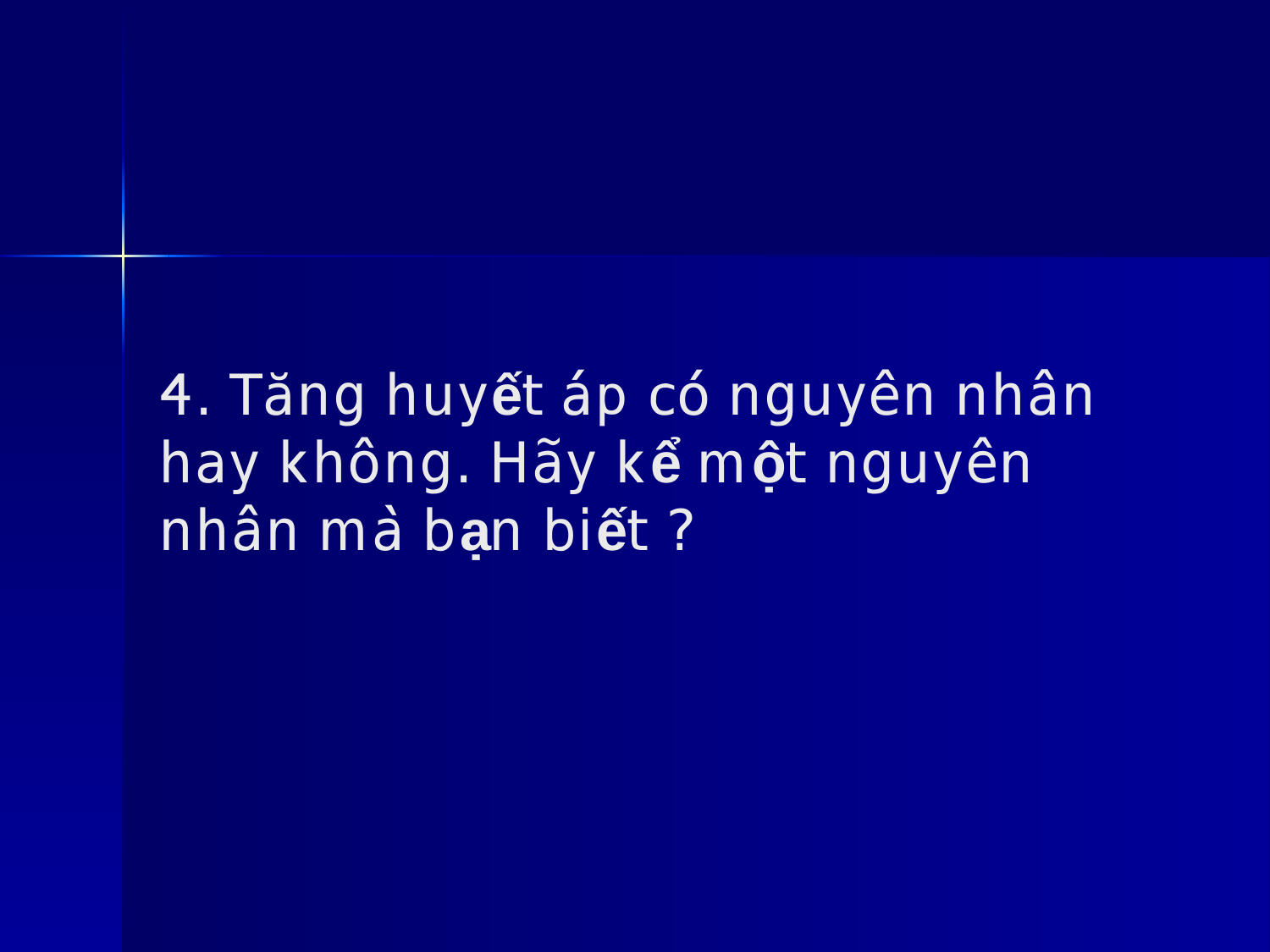

# 4. Tăng huyết áp có nguyên nhân hay không. Hãy kể một nguyên nhân mà bạn biết ?